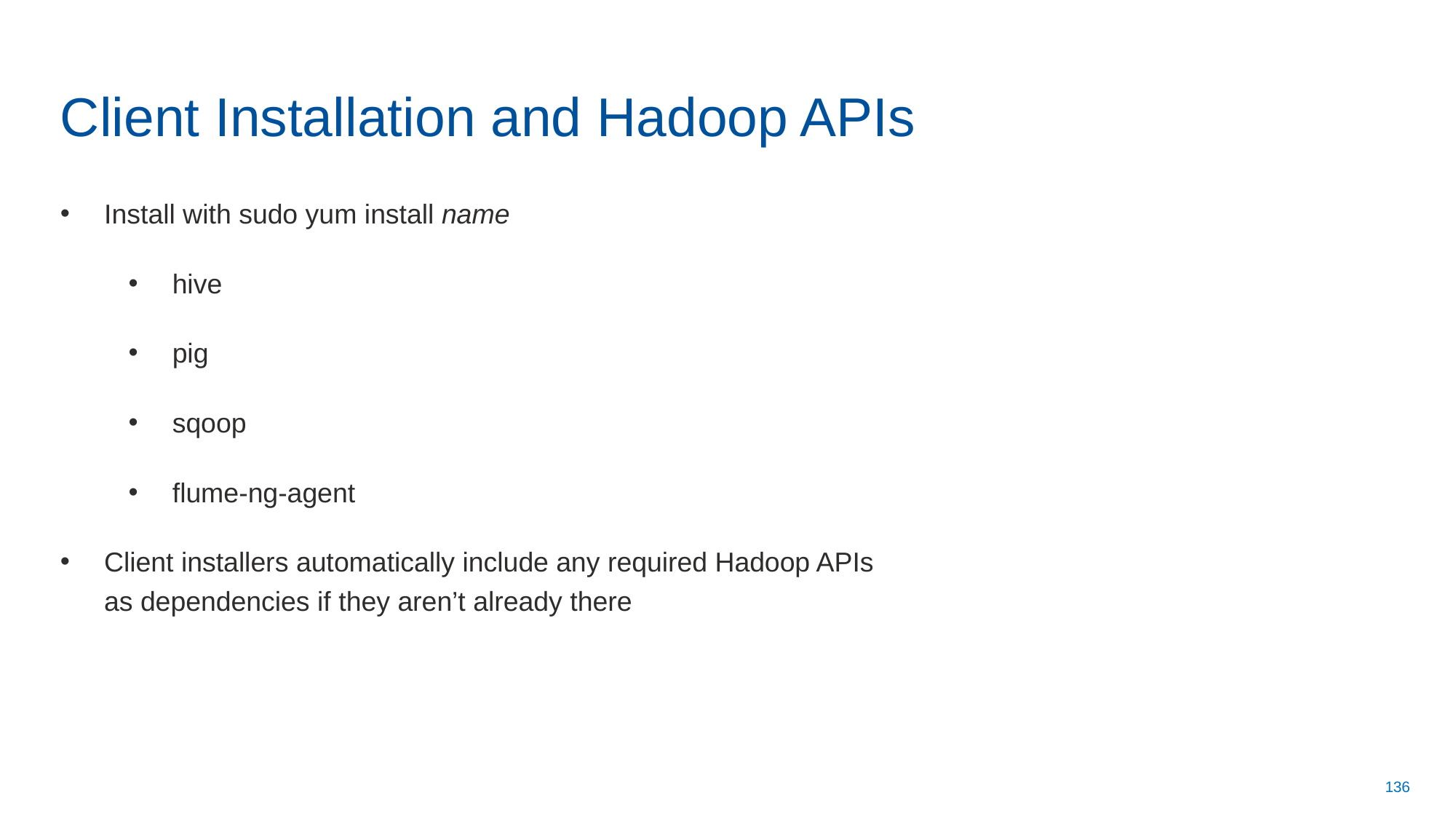

# Client Installation and Hadoop APIs
Install with sudo yum install name
hive
pig
sqoop
flume-ng-agent
Client installers automatically include any required Hadoop APIs as dependencies if they aren’t already there